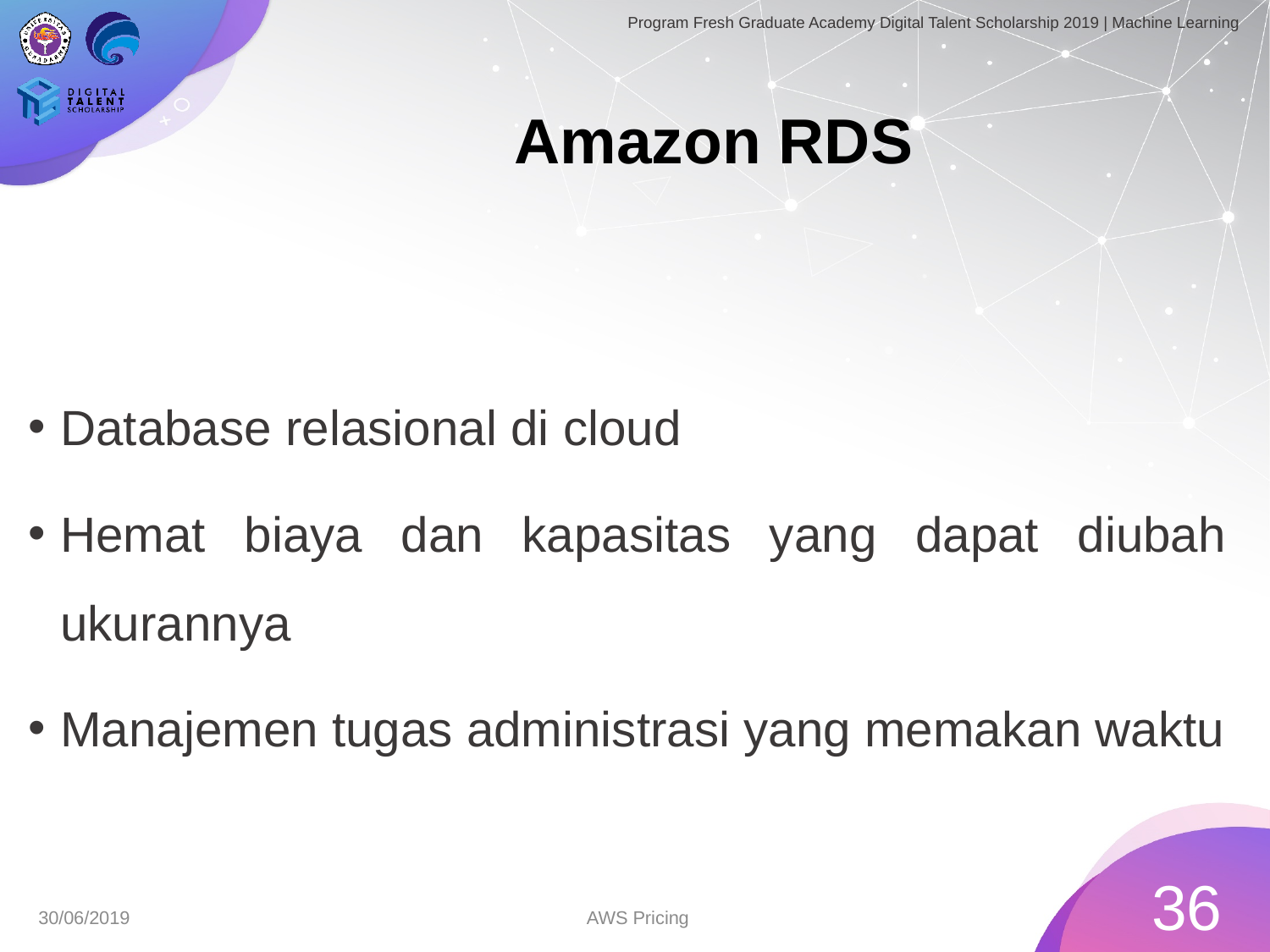

# Amazon RDS
Database relasional di cloud
Hemat biaya dan kapasitas yang dapat diubah ukurannya
Manajemen tugas administrasi yang memakan waktu
36
AWS Pricing
30/06/2019